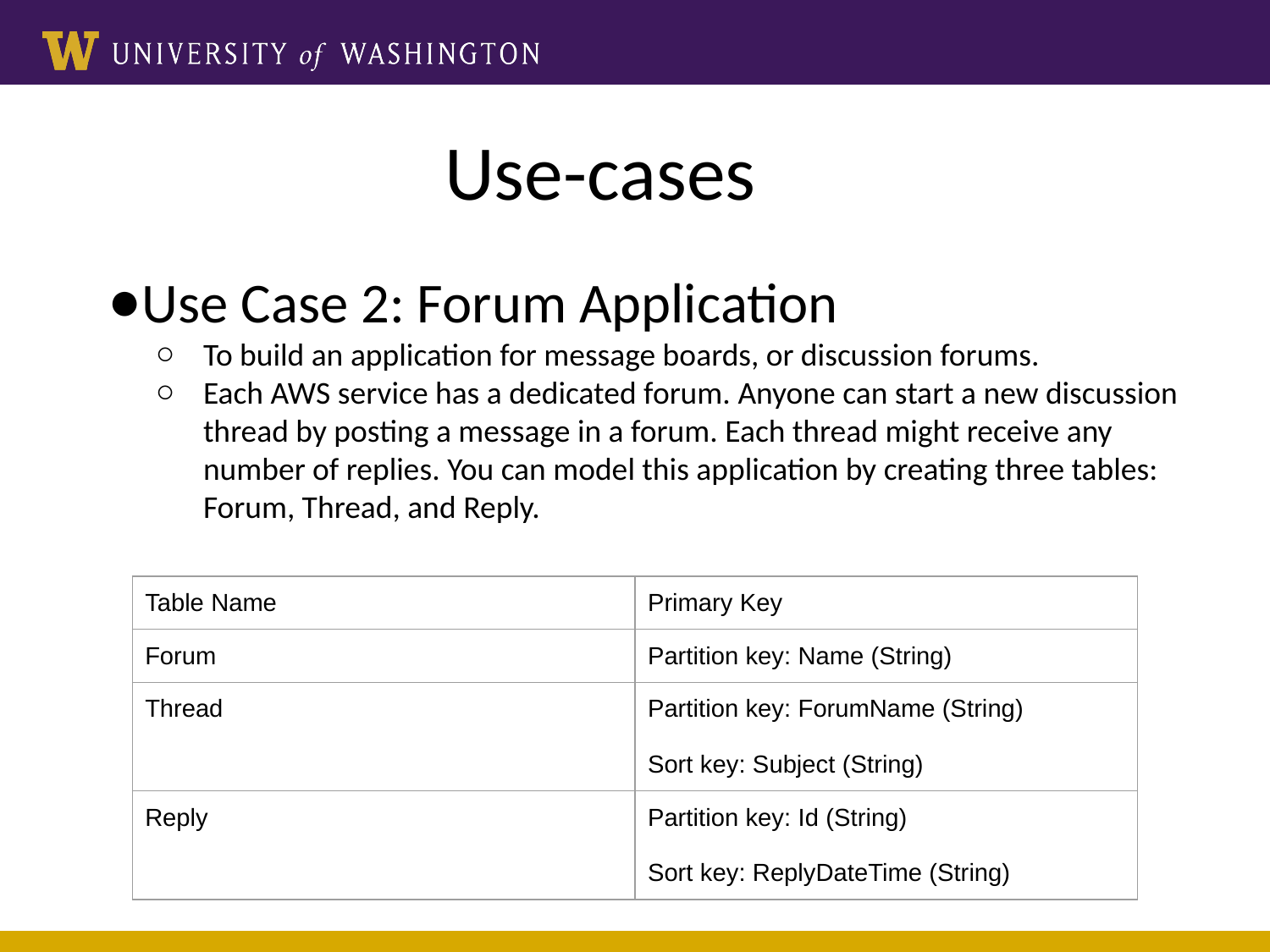

# Use-cases
Use Case 2: Forum Application
To build an application for message boards, or discussion forums.
Each AWS service has a dedicated forum. Anyone can start a new discussion thread by posting a message in a forum. Each thread might receive any number of replies. You can model this application by creating three tables: Forum, Thread, and Reply.

| Table Name | Primary Key |
| --- | --- |
| Forum | Partition key: Name (String) |
| Thread | Partition key: ForumName (String) Sort key: Subject (String) |
| Reply | Partition key: Id (String) Sort key: ReplyDateTime (String) |